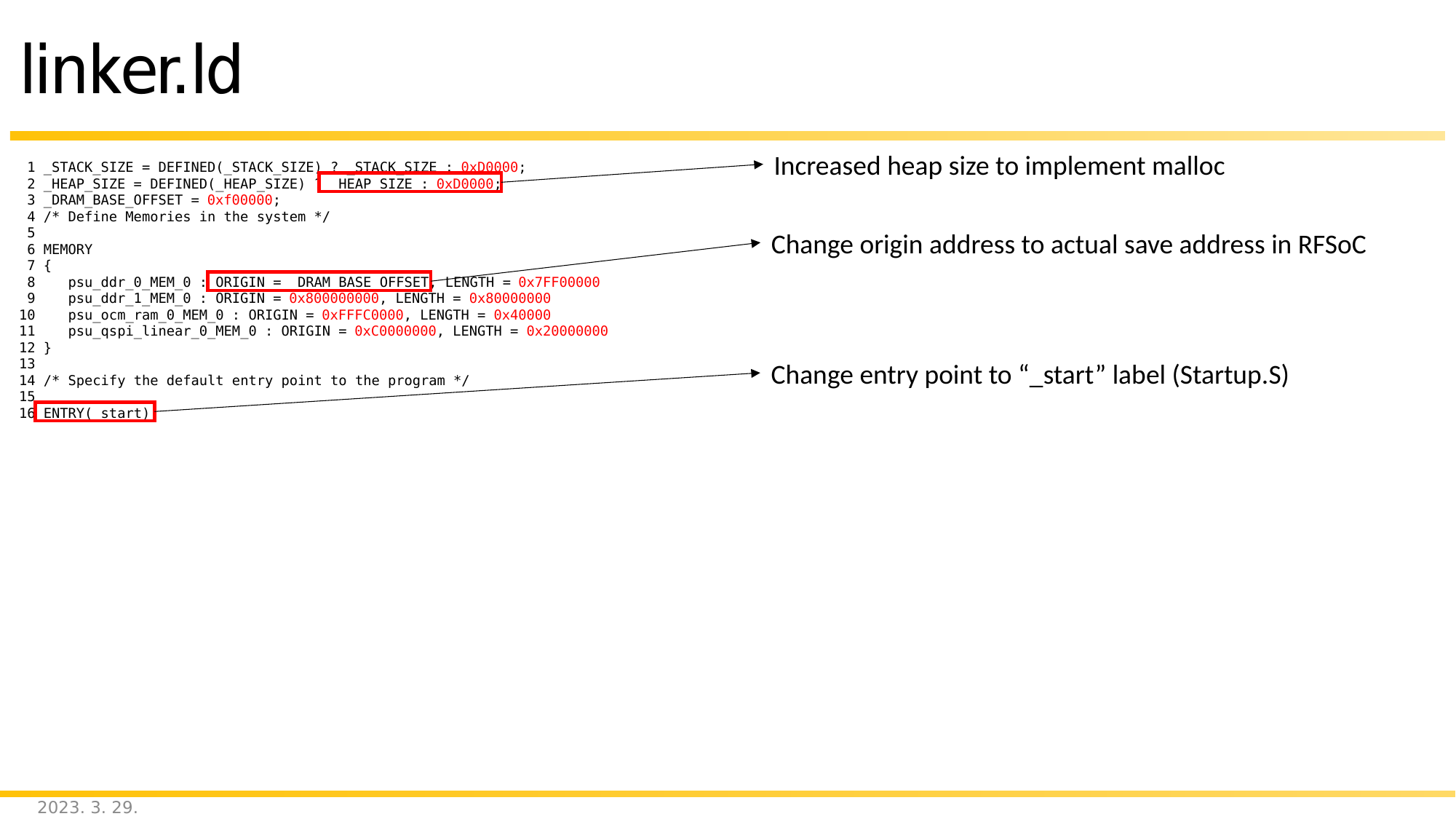

# linker.ld
Increased heap size to implement malloc
  1 _STACK_SIZE = DEFINED(_STACK_SIZE) ? _STACK_SIZE : 0xD0000;
  2 _HEAP_SIZE = DEFINED(_HEAP_SIZE) ? _HEAP_SIZE : 0xD0000;
  3 _DRAM_BASE_OFFSET = 0xf00000;
  4 /* Define Memories in the system */
  5
  6 MEMORY
  7 {
  8    psu_ddr_0_MEM_0 : ORIGIN = _DRAM_BASE_OFFSET, LENGTH = 0x7FF00000
  9    psu_ddr_1_MEM_0 : ORIGIN = 0x800000000, LENGTH = 0x80000000
 10    psu_ocm_ram_0_MEM_0 : ORIGIN = 0xFFFC0000, LENGTH = 0x40000
 11    psu_qspi_linear_0_MEM_0 : ORIGIN = 0xC0000000, LENGTH = 0x20000000
 12 }
 13
 14 /* Specify the default entry point to the program */
 15
 16 ENTRY(_start)

Change origin address to actual save address in RFSoC

Change entry point to “_start” label (Startup.S)

2023. 3. 29.